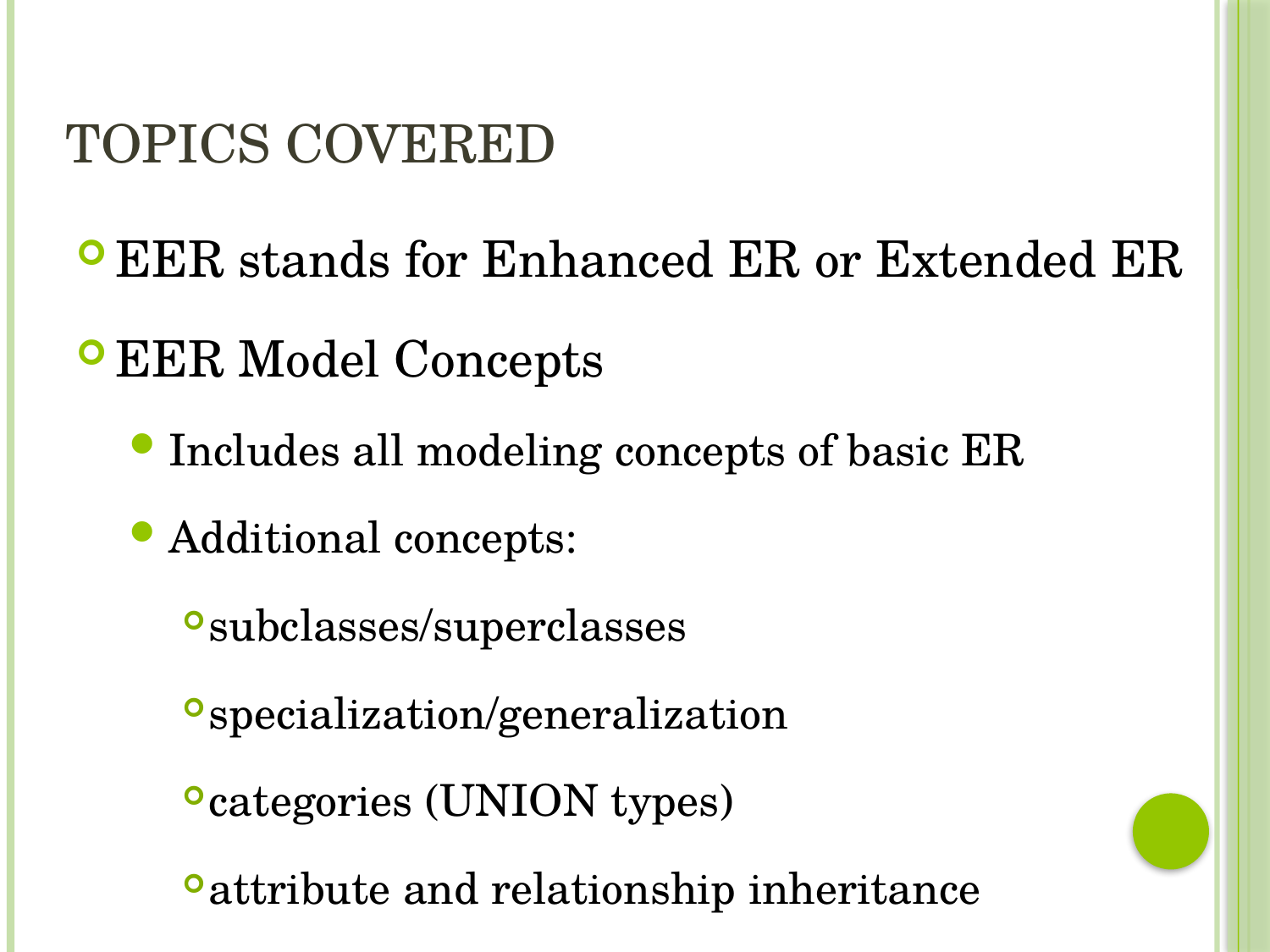

# Topics Covered
EER stands for Enhanced ER or Extended ER
EER Model Concepts
Includes all modeling concepts of basic ER
Additional concepts:
subclasses/superclasses
specialization/generalization
categories (UNION types)
attribute and relationship inheritance